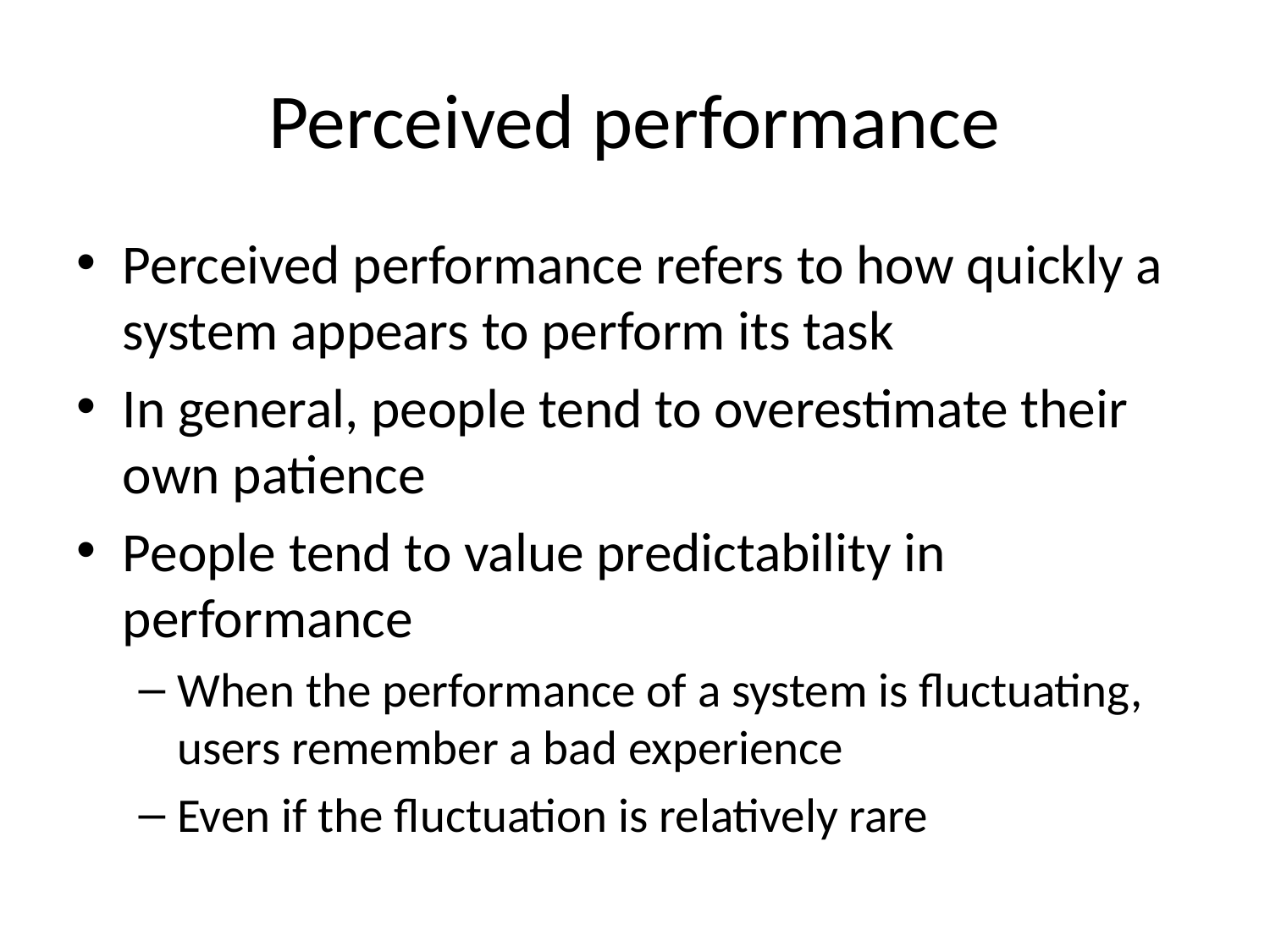

# Perceived performance
Perceived performance refers to how quickly a system appears to perform its task
In general, people tend to overestimate their own patience
People tend to value predictability in performance
When the performance of a system is fluctuating, users remember a bad experience
Even if the fluctuation is relatively rare